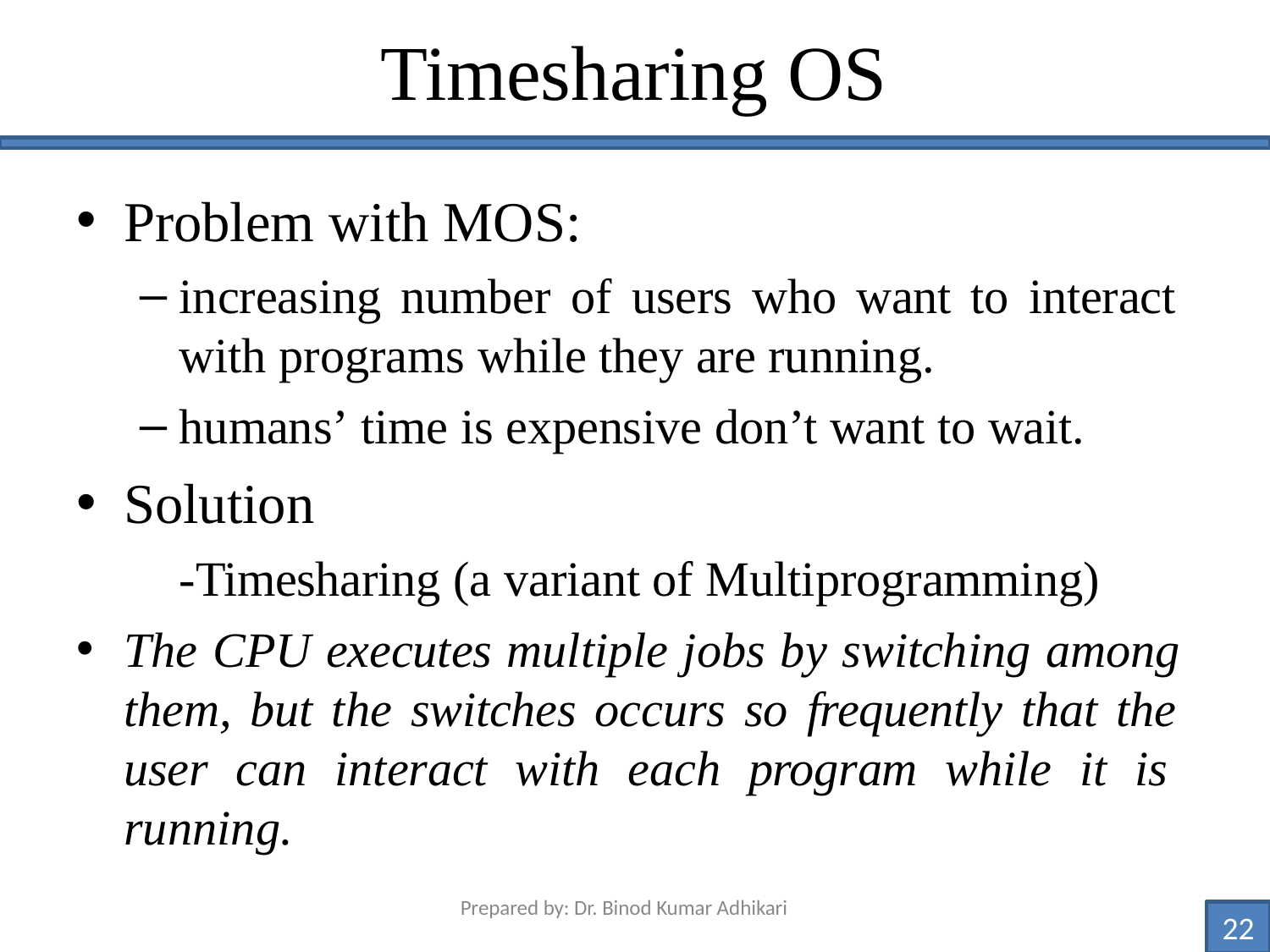

# Timesharing OS
Problem with MOS:
increasing number of users who want to interact  with programs while they are running.
humans’ time is expensive don’t want to wait.
Solution
-Timesharing (a variant of Multiprogramming)
The CPU executes multiple jobs by switching among  them, but the switches occurs so frequently that the  user can interact with each program while it is  running.
Prepared by: Dr. Binod Kumar Adhikari